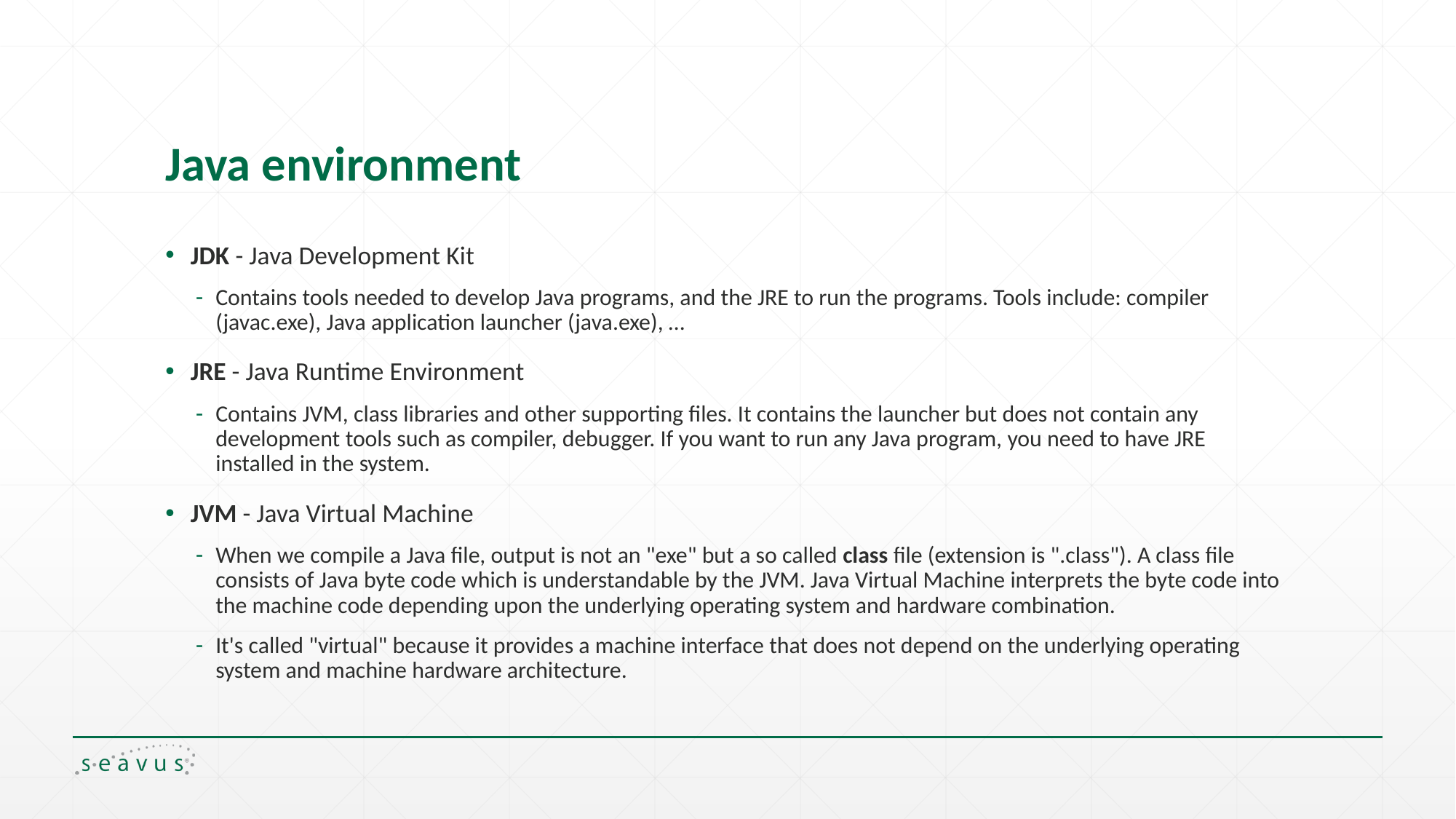

# Java environment
JDK - Java Development Kit
Contains tools needed to develop Java programs, and the JRE to run the programs. Tools include: compiler (javac.exe), Java application launcher (java.exe), …
JRE - Java Runtime Environment
Contains JVM, class libraries and other supporting files. It contains the launcher but does not contain any development tools such as compiler, debugger. If you want to run any Java program, you need to have JRE installed in the system.
JVM - Java Virtual Machine
When we compile a Java file, output is not an "exe" but a so called class file (extension is ".class"). A class file consists of Java byte code which is understandable by the JVM. Java Virtual Machine interprets the byte code into the machine code depending upon the underlying operating system and hardware combination.
It's called "virtual" because it provides a machine interface that does not depend on the underlying operating system and machine hardware architecture.